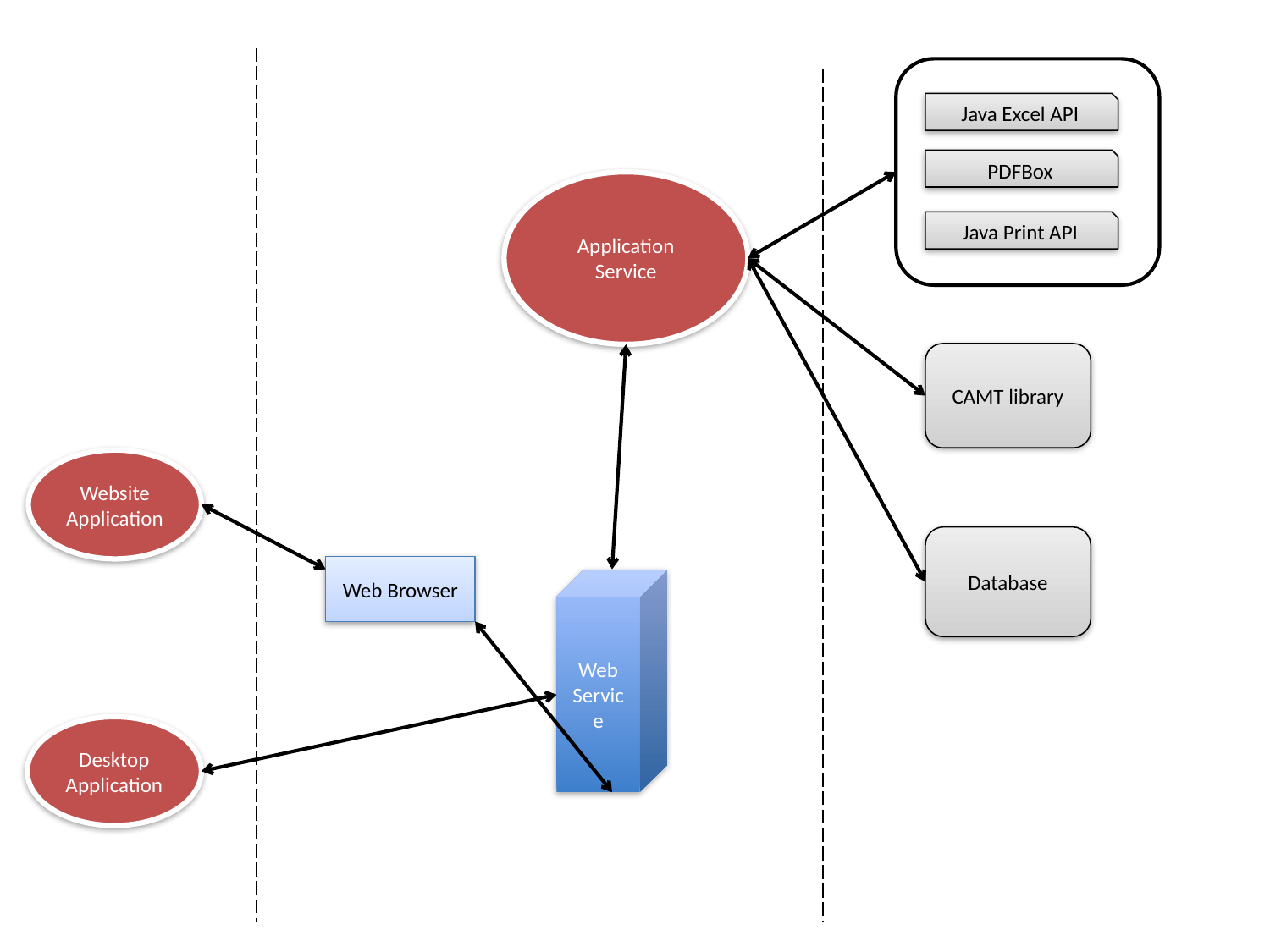

|  |
| --- |

|  |
| --- |
Java Excel API
PDFBox
Application Service
Java Print API
CAMT library
Website Application
Database
Web Browser
Web Service
Desktop Application